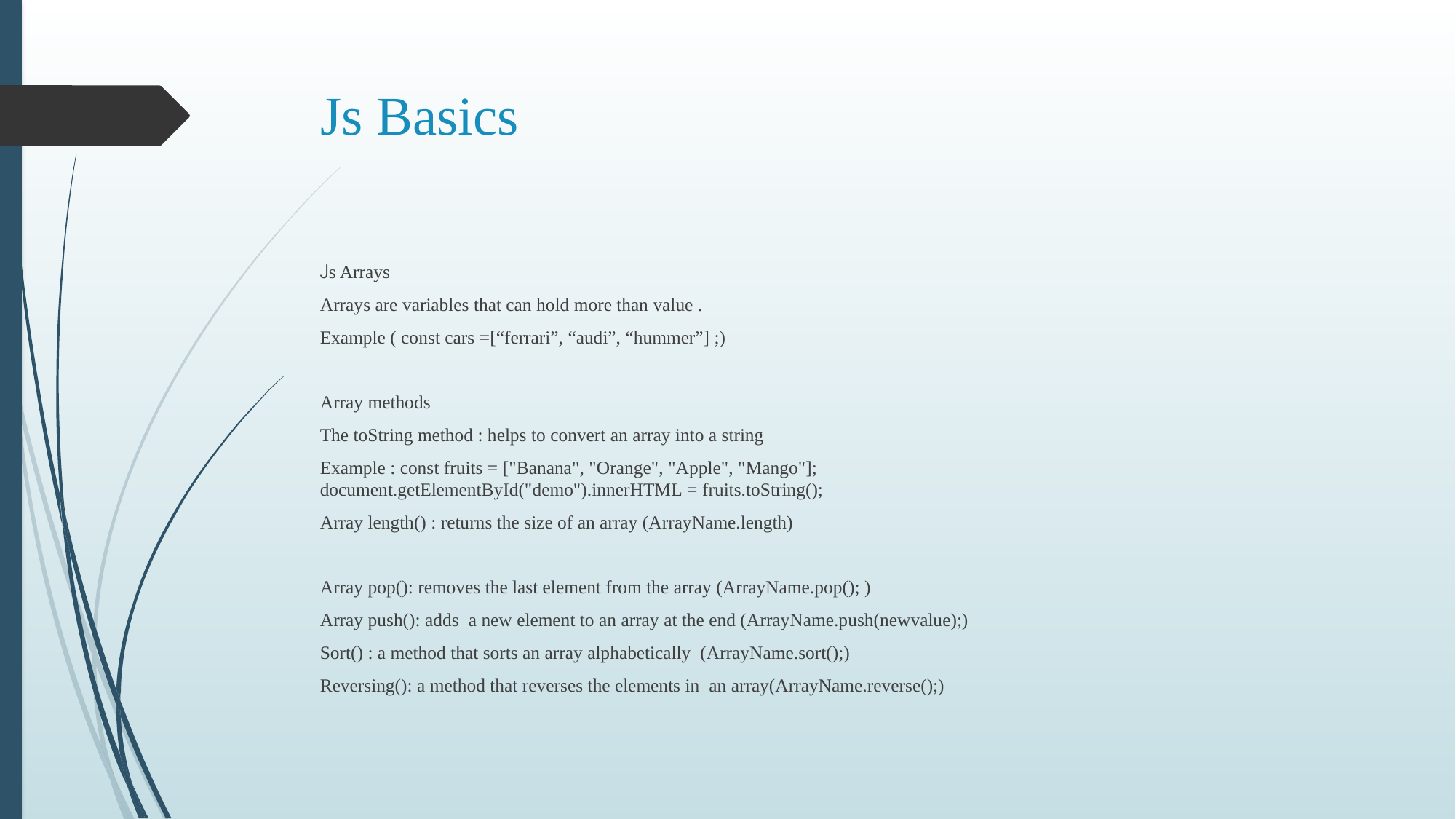

# Js Basics
Js Arrays
Arrays are variables that can hold more than value .
Example ( const cars =[“ferrari”, “audi”, “hummer”] ;)

Array methods
The toString method : helps to convert an array into a string
Example : const fruits = ["Banana", "Orange", "Apple", "Mango"];
document.getElementById("demo").innerHTML = fruits.toString();
Array length() : returns the size of an array (ArrayName.length)

Array pop(): removes the last element from the array (ArrayName.pop(); )
Array push(): adds  a new element to an array at the end (ArrayName.push(newvalue);)
Sort() : a method that sorts an array alphabetically  (ArrayName.sort();)
Reversing(): a method that reverses the elements in  an array(ArrayName.reverse();)